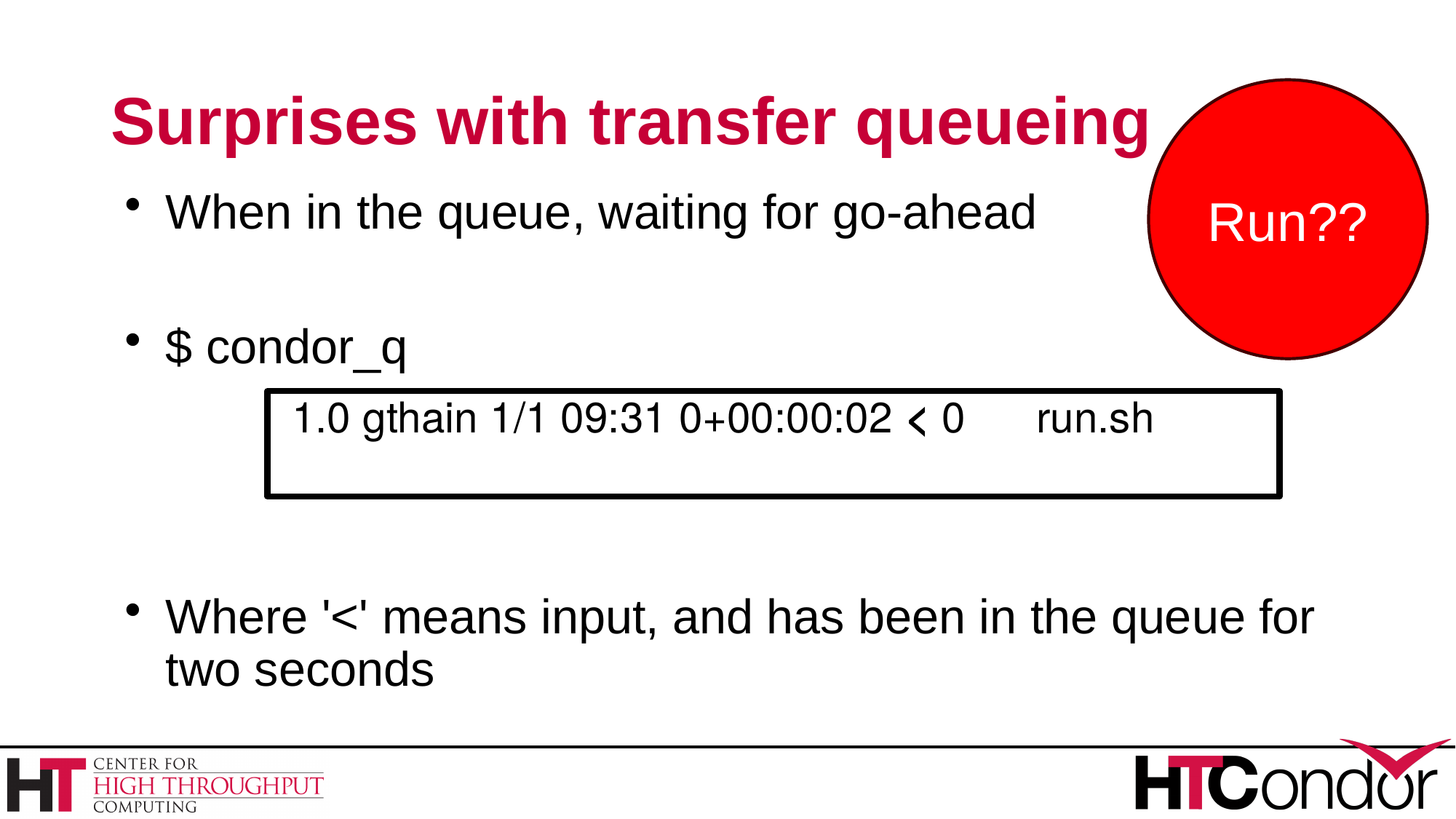

# Surprises with transfer queueing
Run??
When in the queue, waiting for go-ahead

$ condor_q

Where '<' means input, and has been in the queue for two seconds

1.0 gthain 1/1 09:31 0+00:00:02 < 0      run.sh